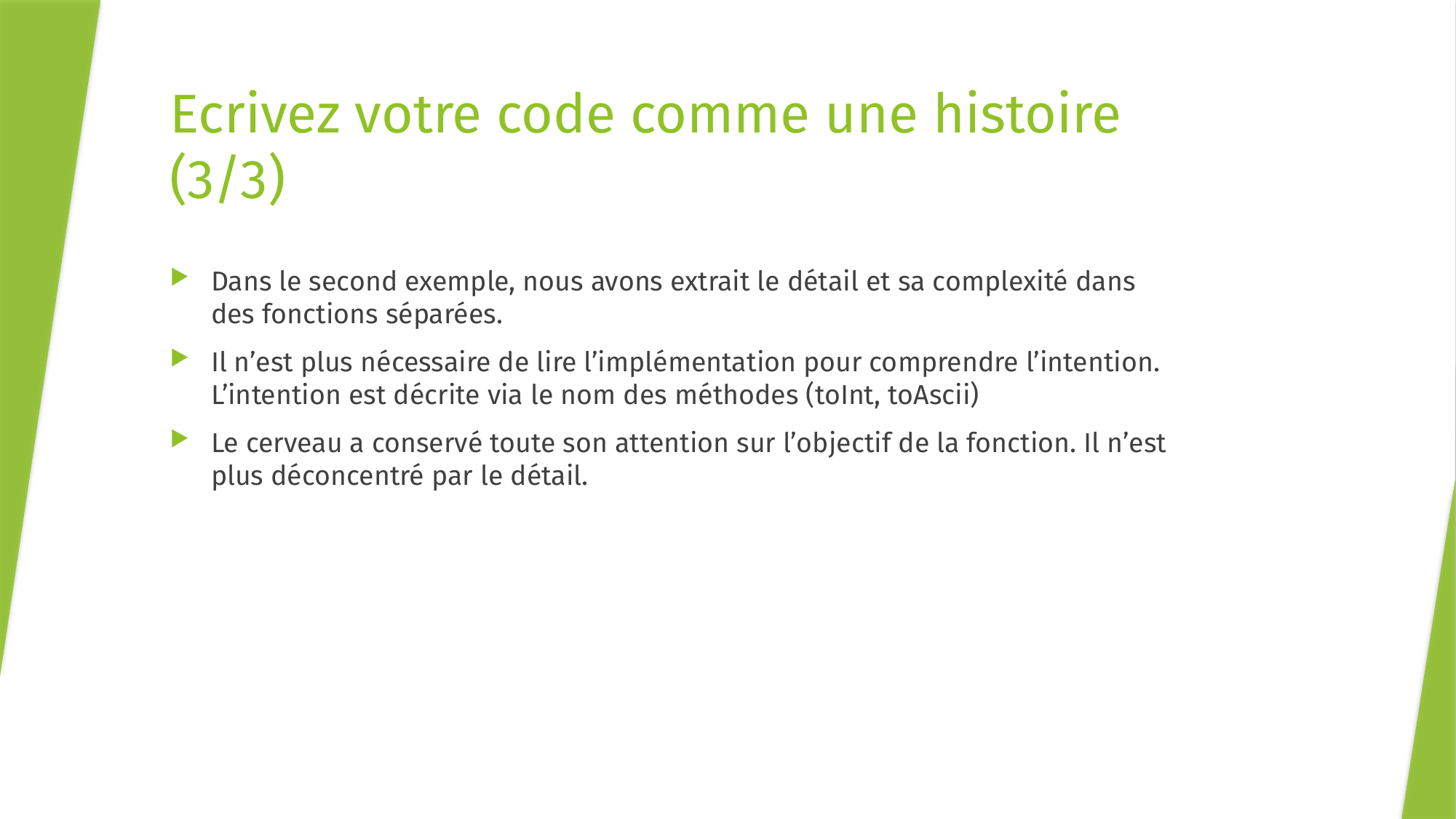

# Ecrivez votre code comme une histoire (3/3)
Dans le second exemple, nous avons extrait le détail et sa complexité dans des fonctions séparées.
Il n’est plus nécessaire de lire l’implémentation pour comprendre l’intention. L’intention est décrite via le nom des méthodes (toInt, toAscii)
Le cerveau a conservé toute son attention sur l’objectif de la fonction. Il n’est plus déconcentré par le détail.